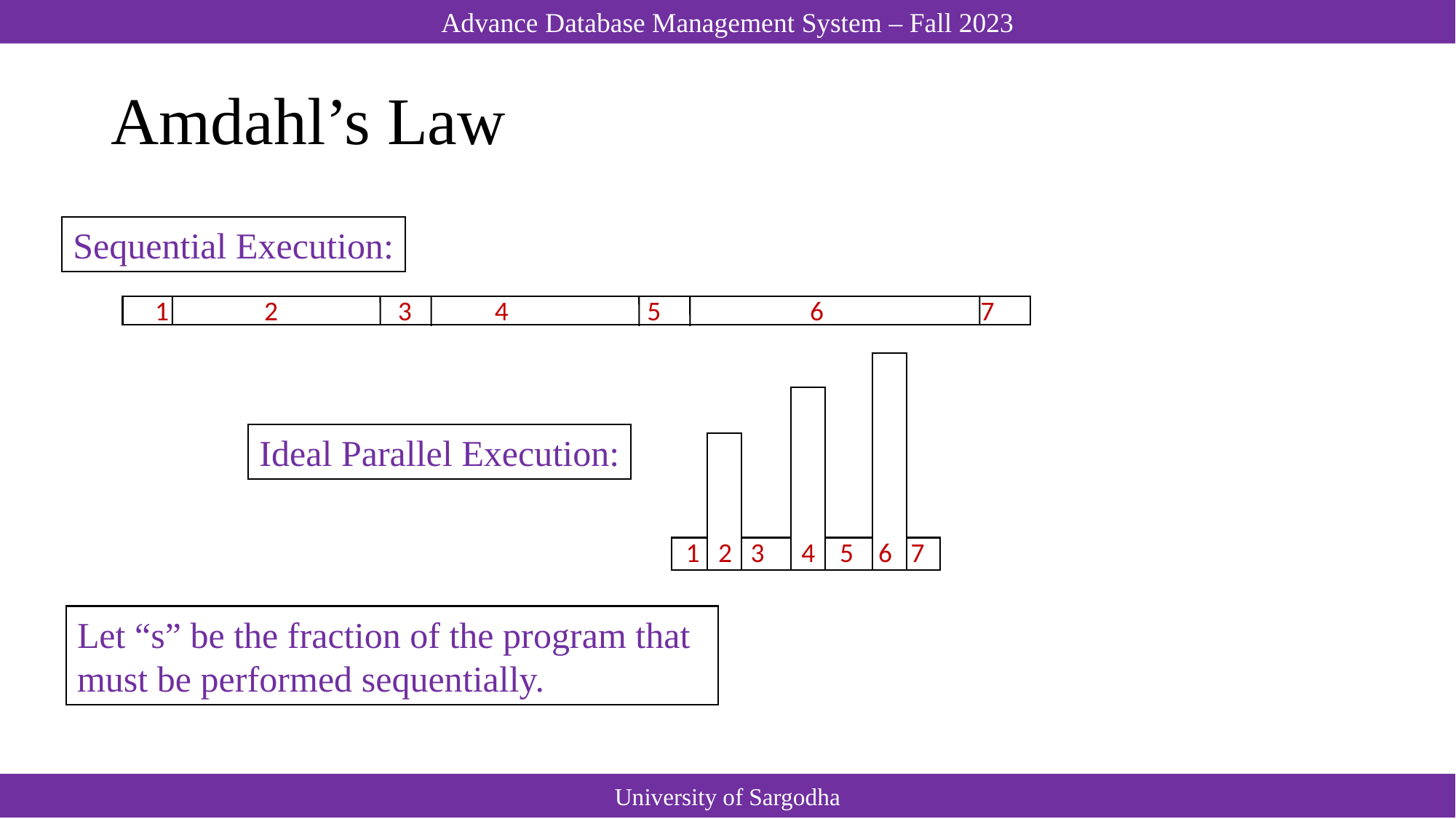

# Amdahl’s Law
Sequential Execution:
1	2	    3	  4	         5		6	          7

Ideal Parallel Execution:
1   2   3      4    5    6   7
Let “s” be the fraction of the program that must be performed sequentially.
University of Sargodha